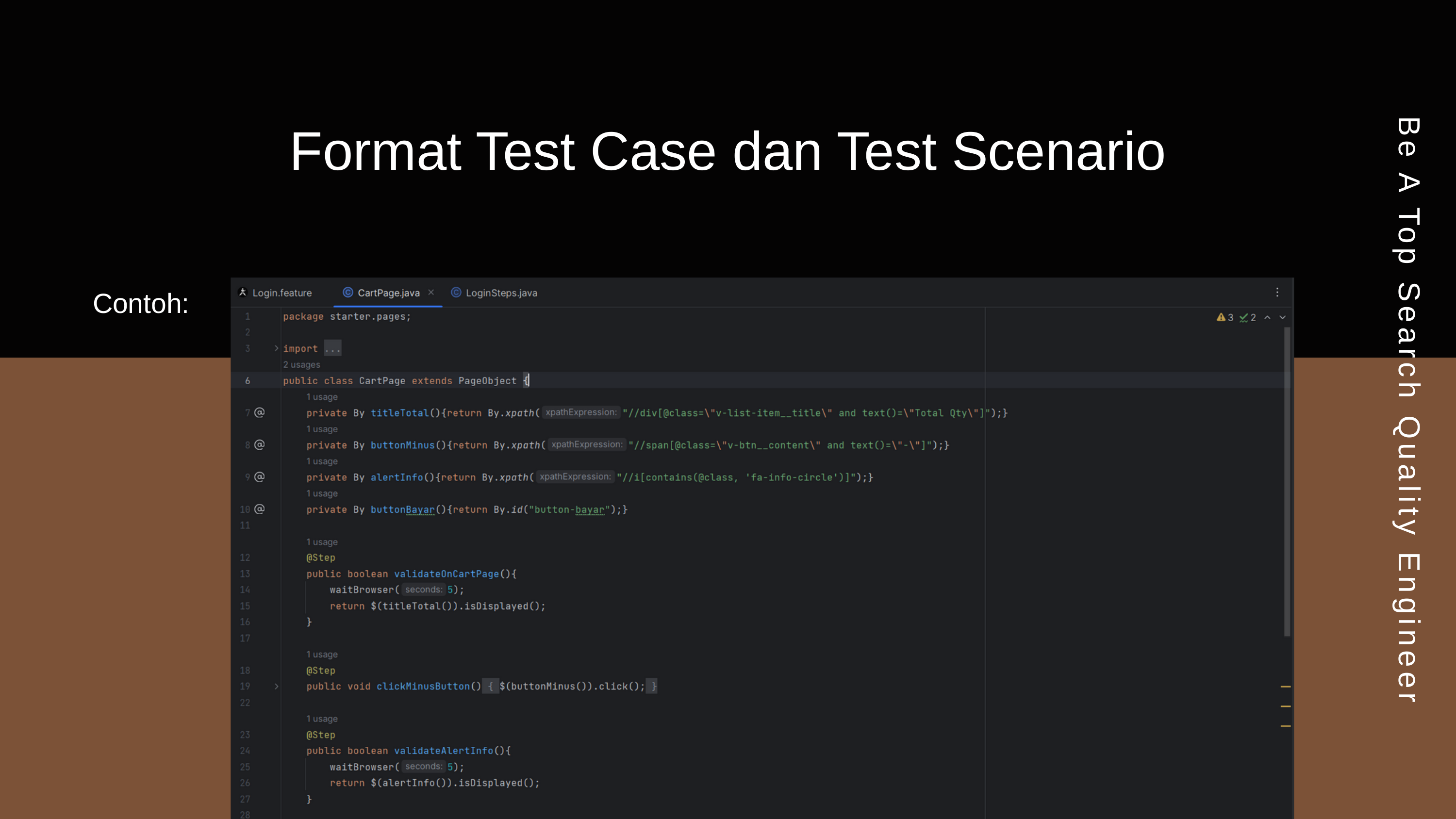

Format Test Case dan Test Scenario

Contoh:

Be A Top Search Quality Engineer